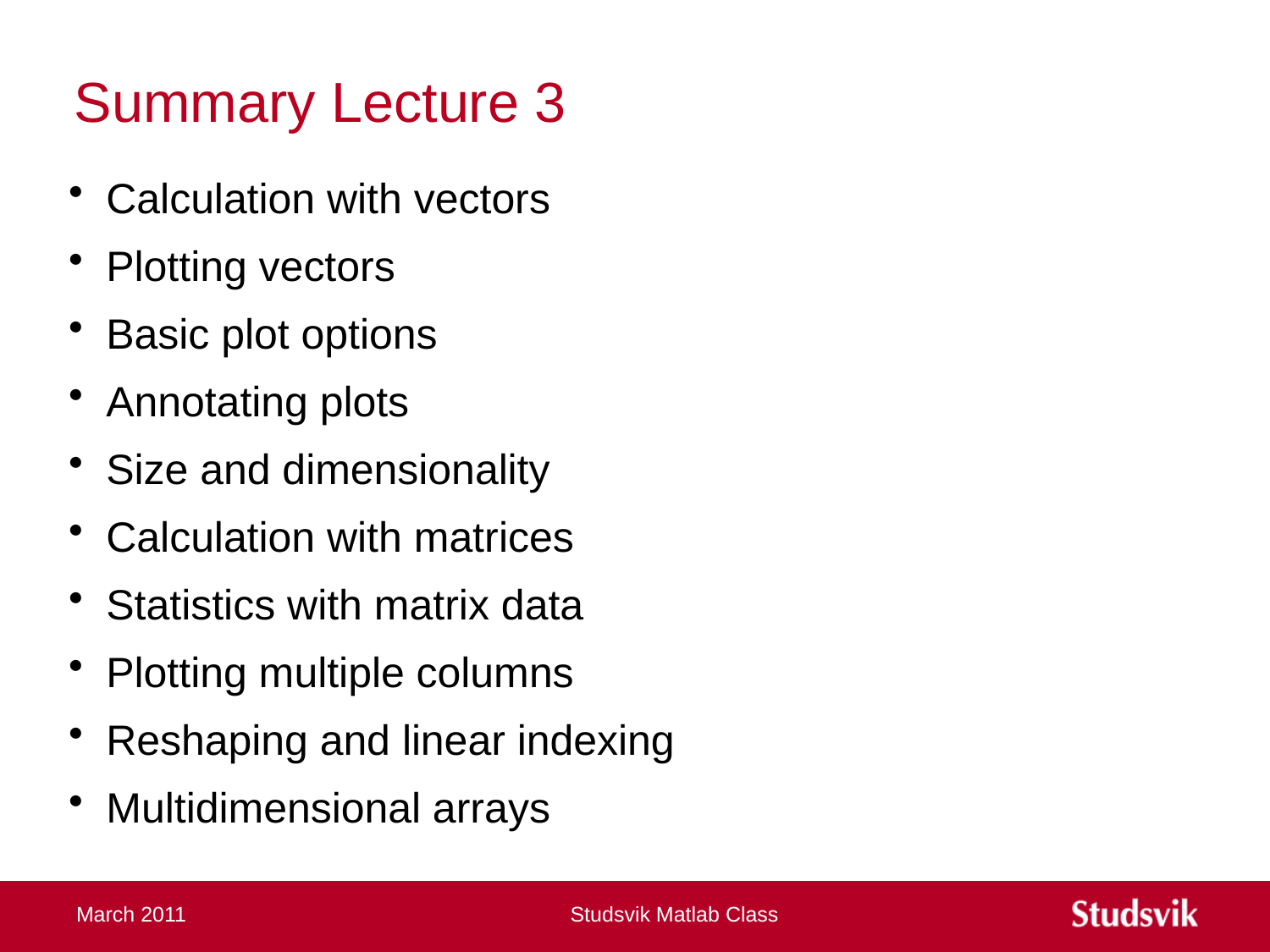

# Summary Lecture 3
Calculation with vectors
Plotting vectors
Basic plot options
Annotating plots
Size and dimensionality
Calculation with matrices
Statistics with matrix data
Plotting multiple columns
Reshaping and linear indexing
Multidimensional arrays

March 2011
Studsvik Matlab Class